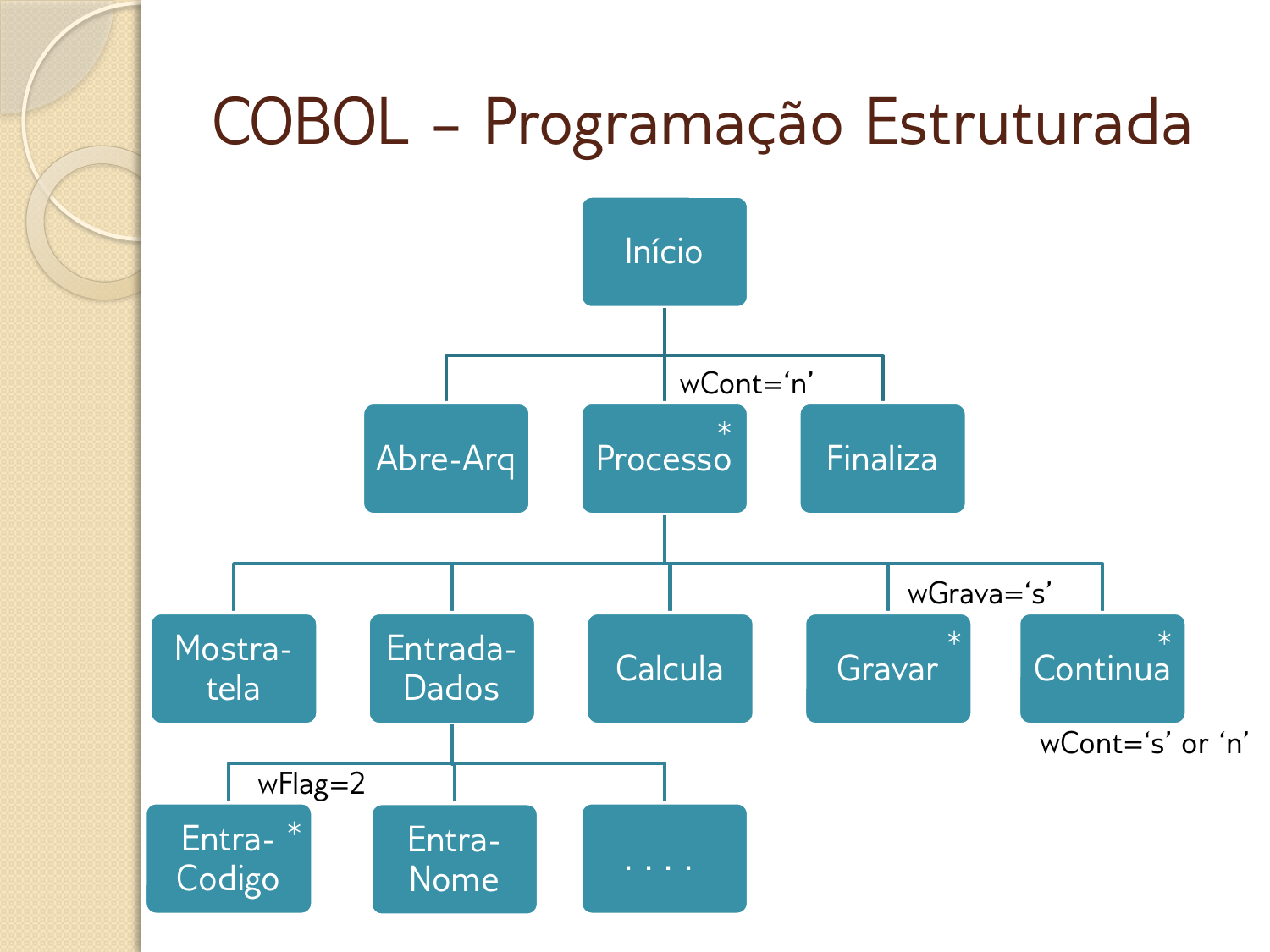

# COBOL – Programação Estruturada
Início
Abre-Arq
Processo
Mostra-tela
Entrada-Dados
Entra-Codigo
Entra-Nome
. . . .
Calcula
Gravar
Continua
Finaliza
wCont=‘n’
*
wGrava=‘s’
*
*
wCont=‘s’ or ‘n’
wFlag=2
*